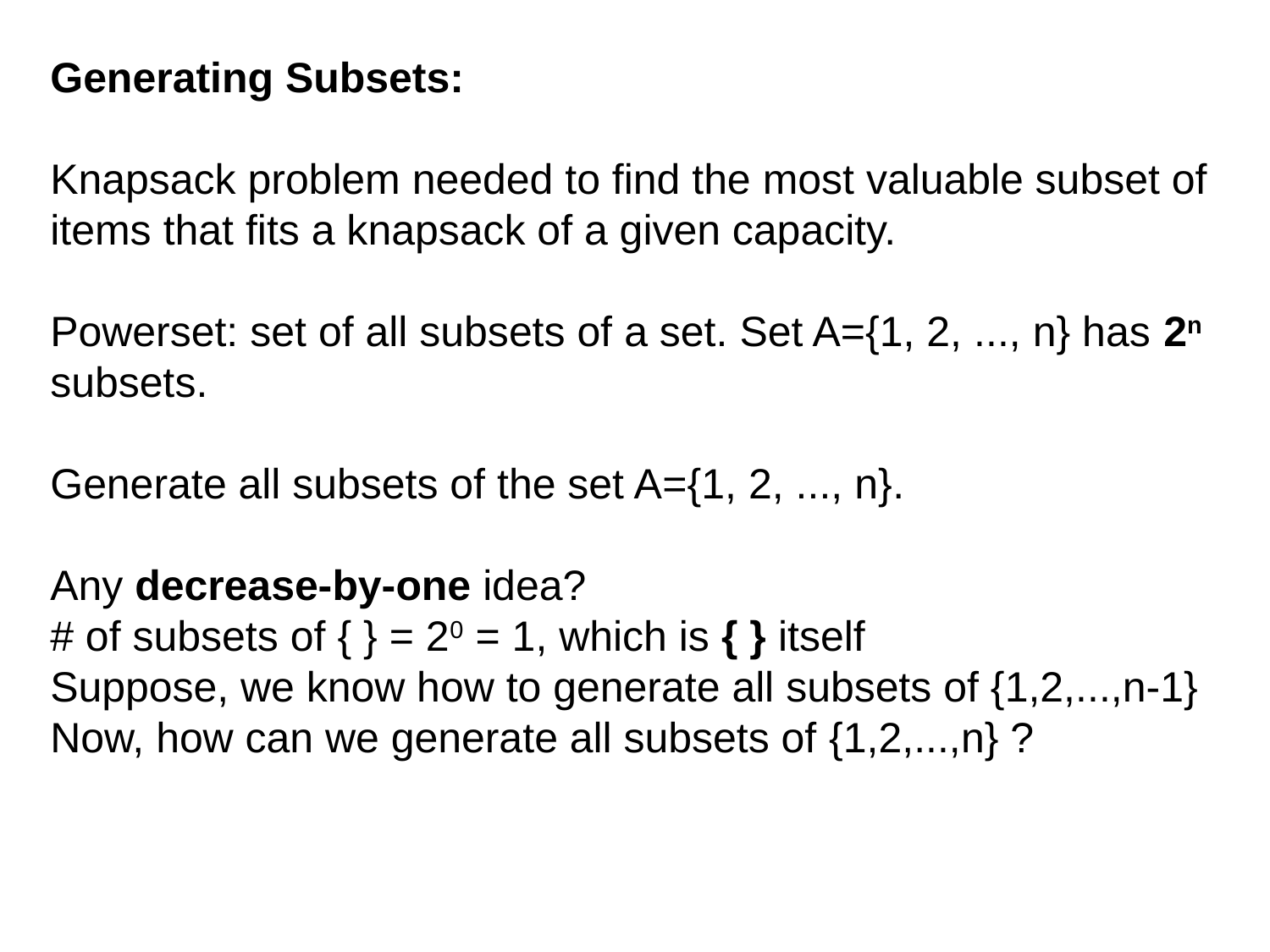

Generating Subsets:

Knapsack problem needed to find the most valuable subset of items that fits a knapsack of a given capacity.

Powerset: set of all subsets of a set. Set A={1, 2, ..., n} has 2n subsets.

Generate all subsets of the set A={1, 2, ..., n}.

Any decrease-by-one idea?
# of subsets of { } = 20 = 1, which is { } itself
Suppose, we know how to generate all subsets of {1,2,...,n-1}
Now, how can we generate all subsets of {1,2,...,n} ?